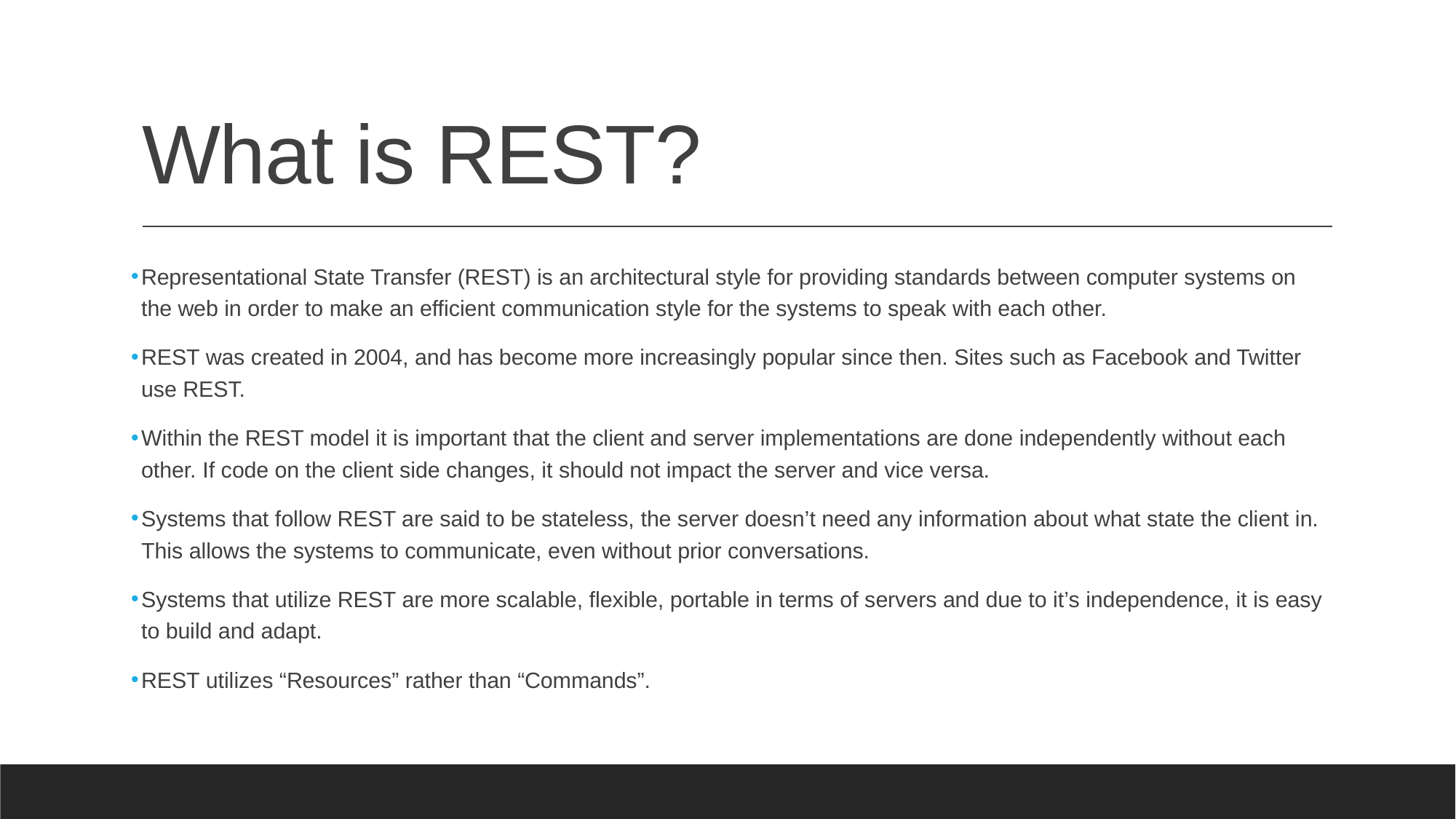

# What is REST?
Representational State Transfer (REST) is an architectural style for providing standards between computer systems on the web in order to make an efficient communication style for the systems to speak with each other.
REST was created in 2004, and has become more increasingly popular since then. Sites such as Facebook and Twitter use REST.
Within the REST model it is important that the client and server implementations are done independently without each other. If code on the client side changes, it should not impact the server and vice versa.
Systems that follow REST are said to be stateless, the server doesn’t need any information about what state the client in. This allows the systems to communicate, even without prior conversations.
Systems that utilize REST are more scalable, flexible, portable in terms of servers and due to it’s independence, it is easy to build and adapt.
REST utilizes “Resources” rather than “Commands”.